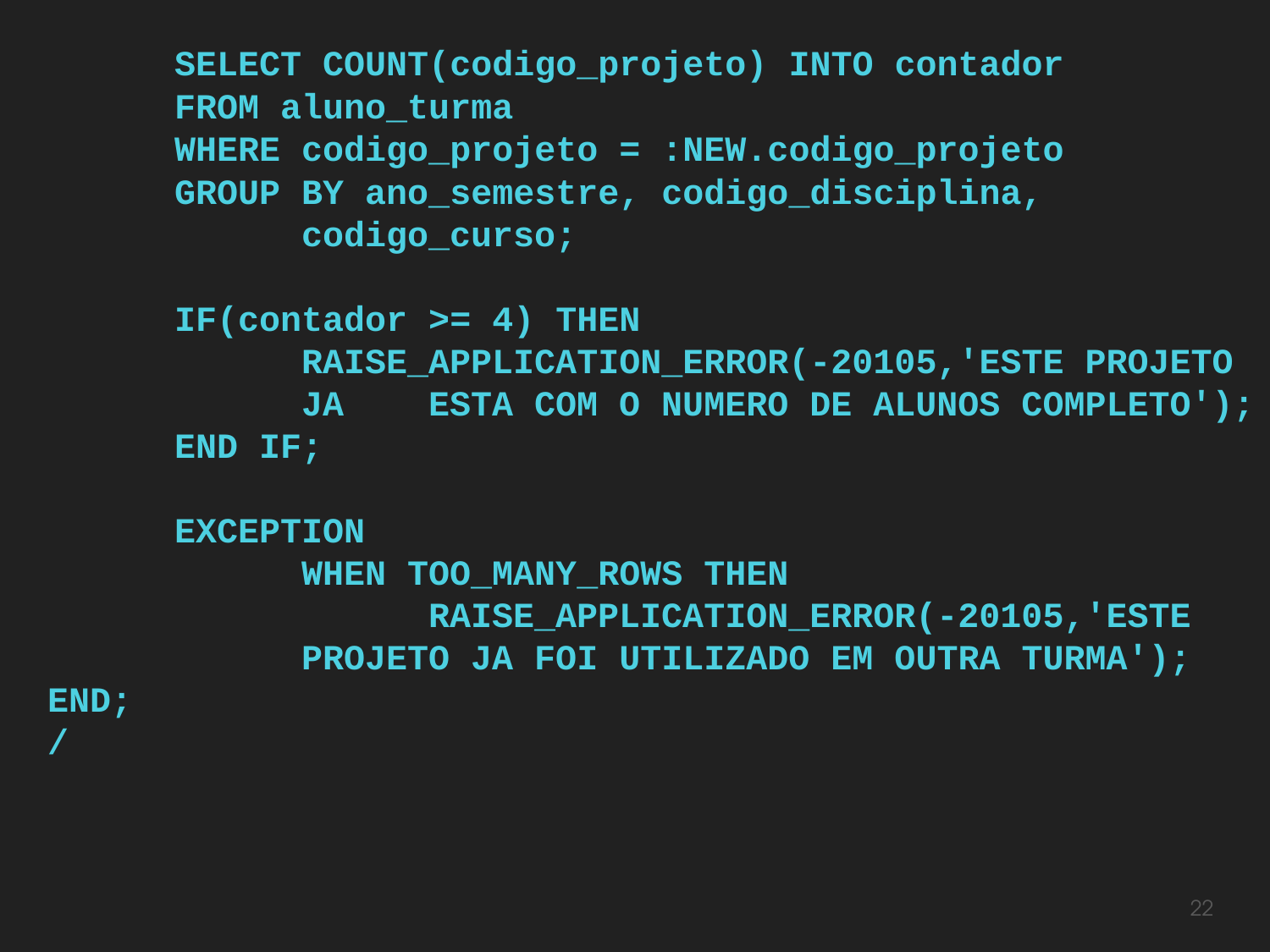

SELECT COUNT(codigo_projeto) INTO contador
	FROM aluno_turma
	WHERE codigo_projeto = :NEW.codigo_projeto
	GROUP BY ano_semestre, codigo_disciplina,
		codigo_curso;

	IF(contador >= 4) THEN
		RAISE_APPLICATION_ERROR(-20105,'ESTE PROJETO
		JA	ESTA COM O NUMERO DE ALUNOS COMPLETO');
	END IF;

	EXCEPTION
		WHEN TOO_MANY_ROWS THEN
			RAISE_APPLICATION_ERROR(-20105,'ESTE
		PROJETO JA FOI UTILIZADO EM OUTRA TURMA');
END;
/
22